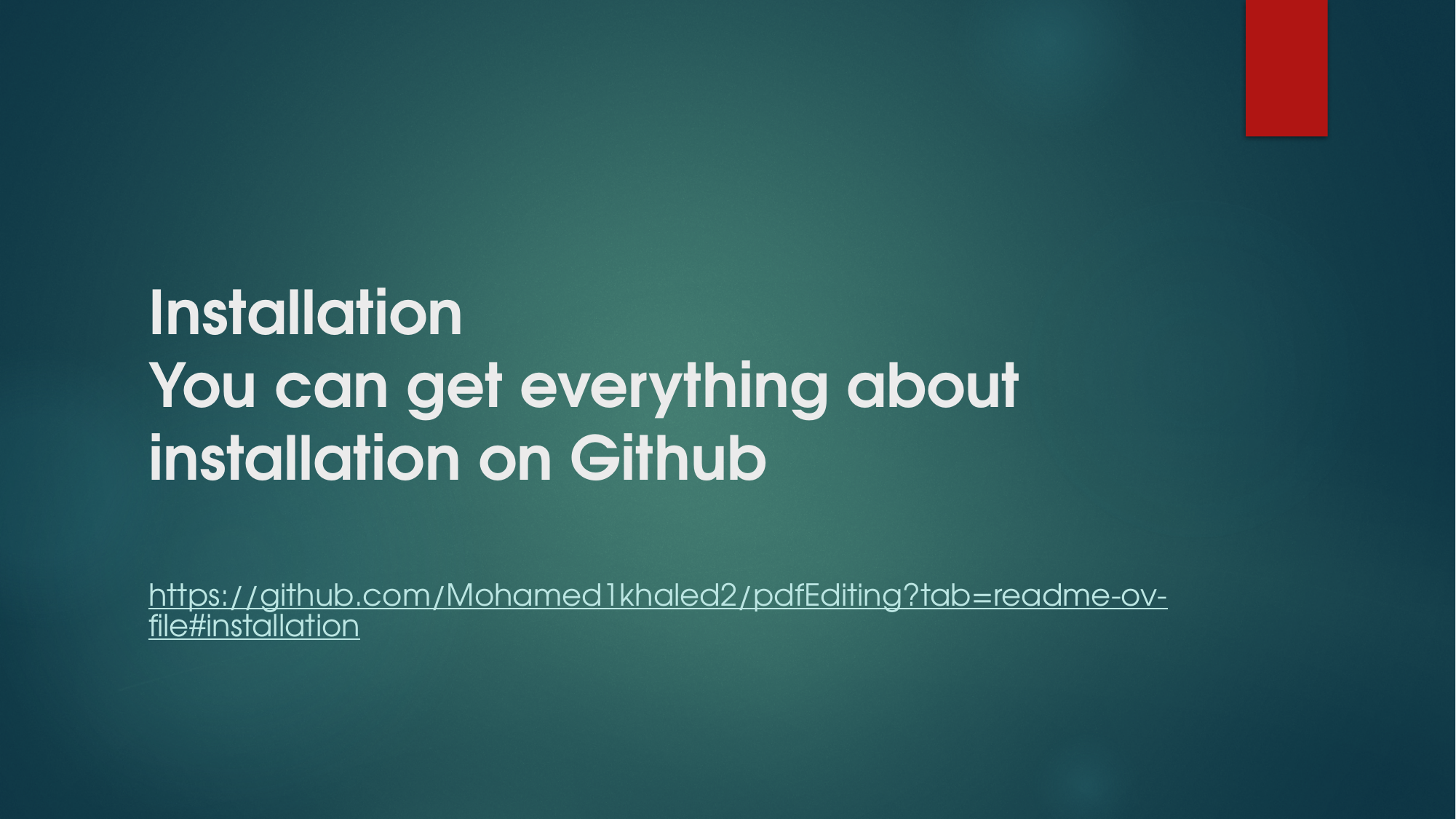

# Installation You can get everything about installation on Github
https://github.com/Mohamed1khaled2/pdfEditing?tab=readme-ov-file#installation